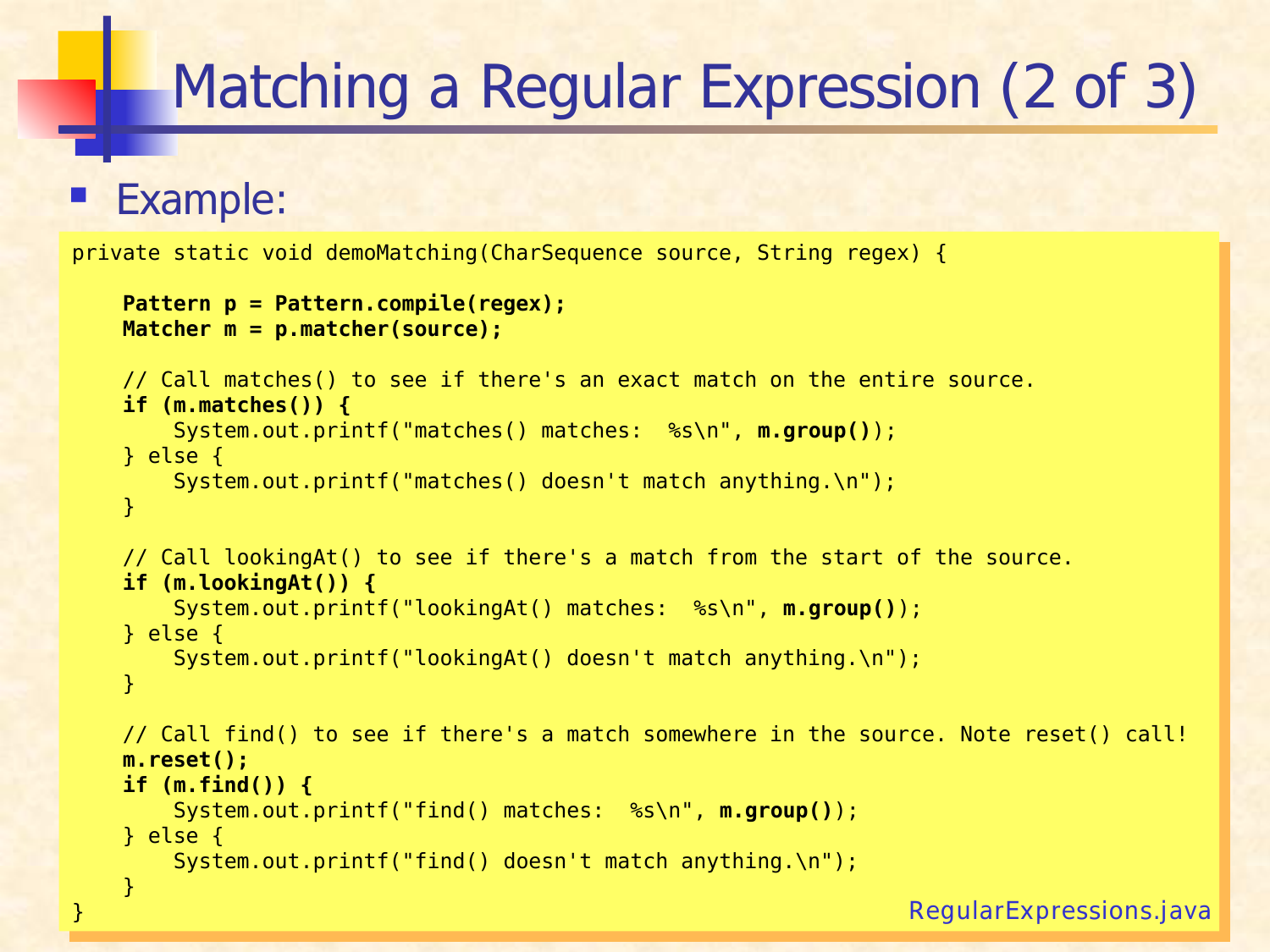

# Matching a Regular Expression (2 of 3)
Example:
private static void demoMatching(CharSequence source, String regex) {

    Pattern p = Pattern.compile(regex);
    Matcher m = p.matcher(source);

    // Call matches() to see if there's an exact match on the entire source.
    if (m.matches()) {
        System.out.printf("matches() matches:  %s\n", m.group());
    } else {
        System.out.printf("matches() doesn't match anything.\n");
    }

    // Call lookingAt() to see if there's a match from the start of the source.
    if (m.lookingAt()) {
        System.out.printf("lookingAt() matches:  %s\n", m.group());
    } else {
        System.out.printf("lookingAt() doesn't match anything.\n");
    }

    // Call find() to see if there's a match somewhere in the source. Note reset() call!
    m.reset();
    if (m.find()) {
        System.out.printf("find() matches:  %s\n", m.group());
    } else {
        System.out.printf("find() doesn't match anything.\n");
    }
}
22
RegularExpressions.java